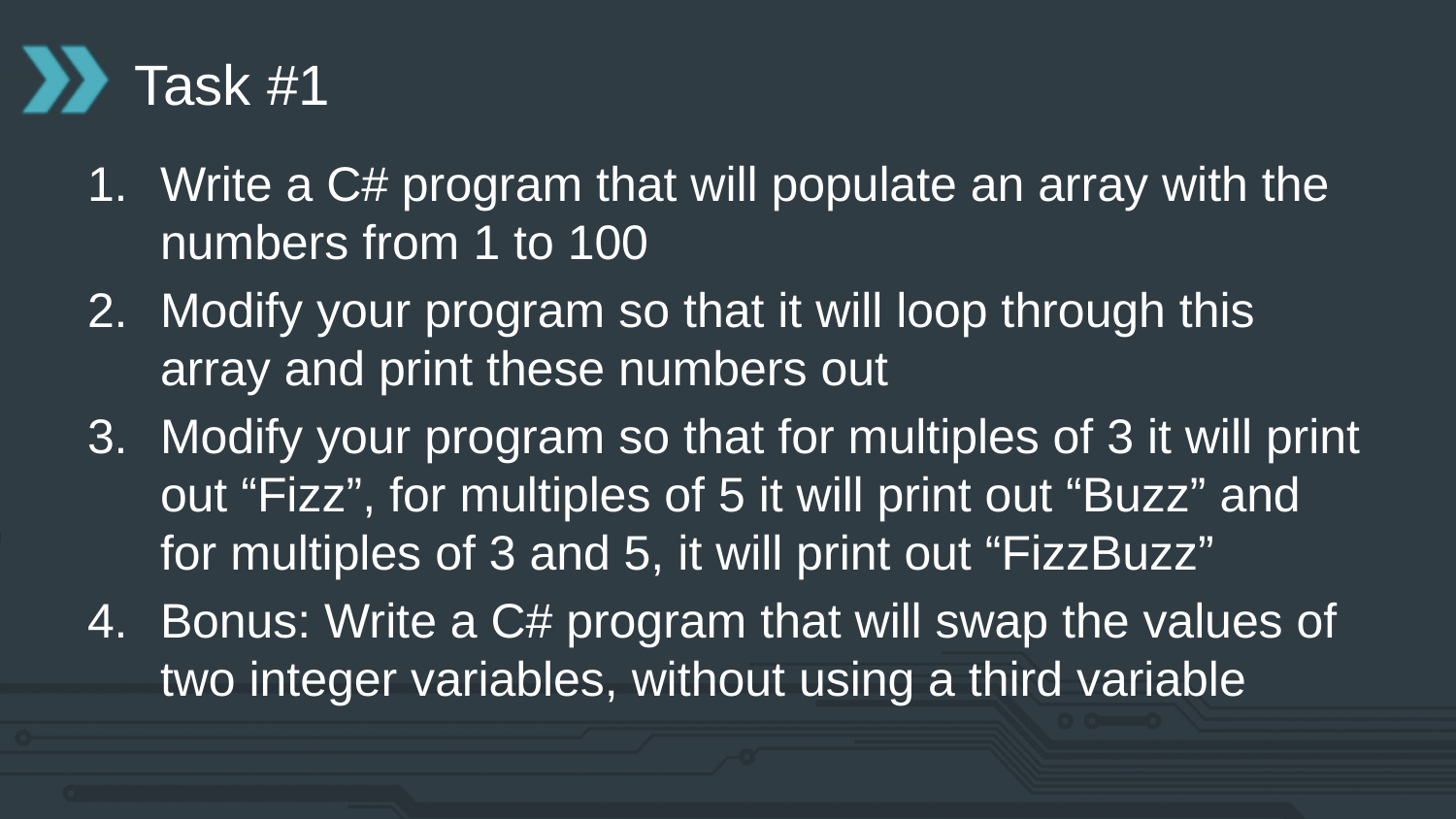

# Task #1
Write a C# program that will populate an array with the numbers from 1 to 100
Modify your program so that it will loop through this array and print these numbers out
Modify your program so that for multiples of 3 it will print out “Fizz”, for multiples of 5 it will print out “Buzz” and for multiples of 3 and 5, it will print out “FizzBuzz”
Bonus: Write a C# program that will swap the values of two integer variables, without using a third variable